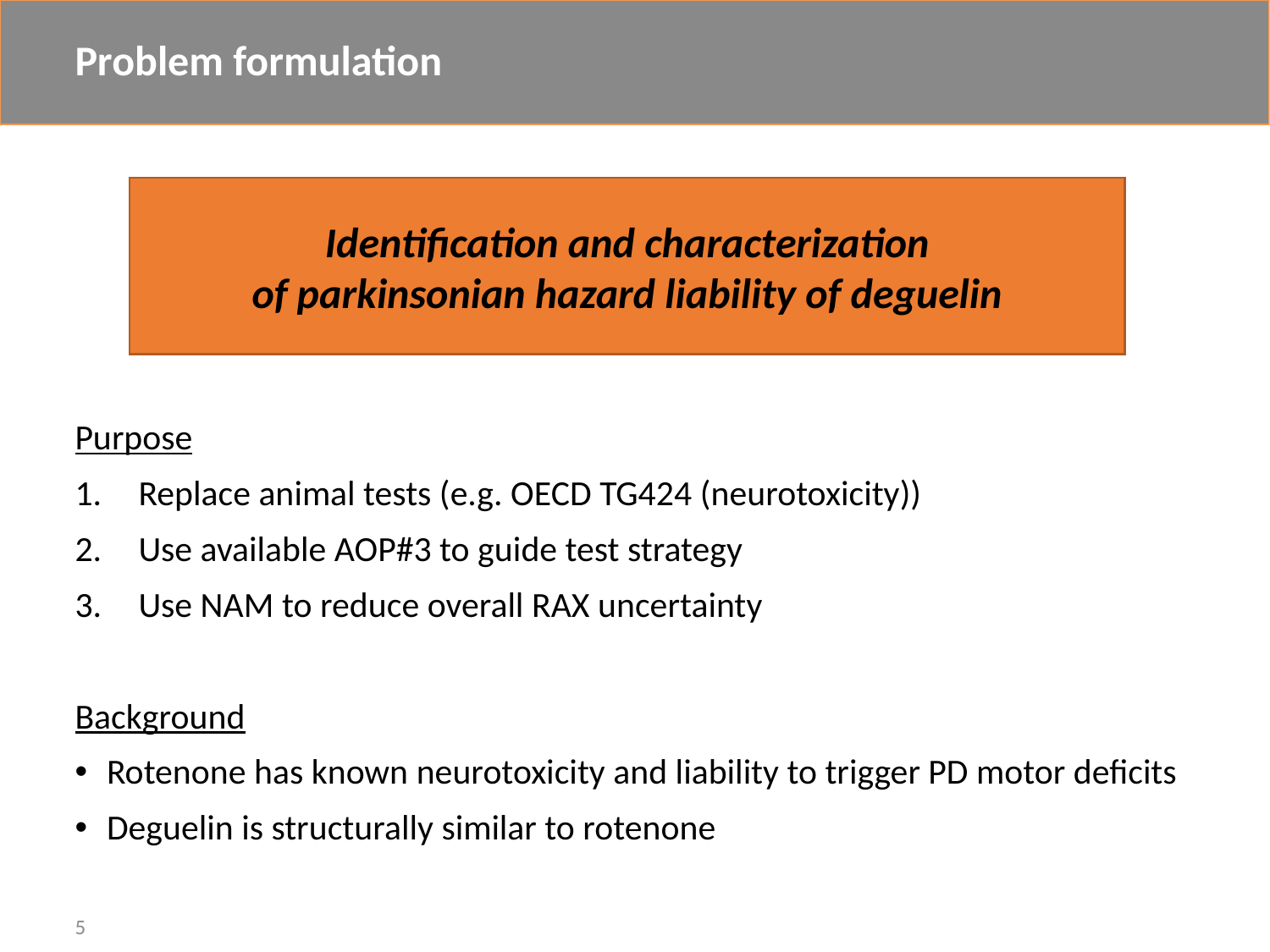

# Problem formulation
Identification and characterization
of parkinsonian hazard liability of deguelin
Purpose
Replace animal tests (e.g. OECD TG424 (neurotoxicity))
Use available AOP#3 to guide test strategy
Use NAM to reduce overall RAX uncertainty

Background
Rotenone has known neurotoxicity and liability to trigger PD motor deficits
Deguelin is structurally similar to rotenone
5